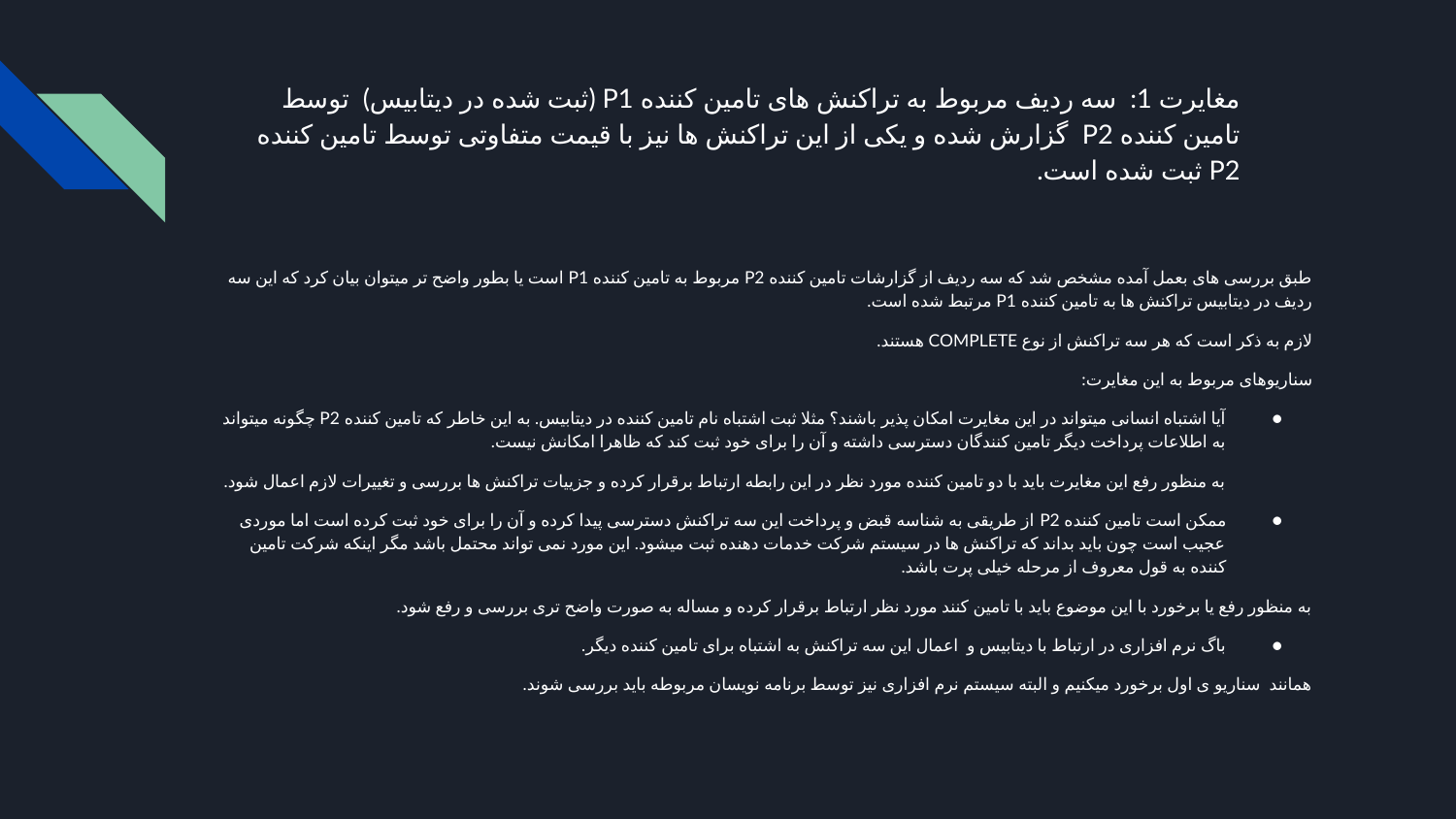

# مغایرت 1:  سه ردیف مربوط به تراکنش های تامین کننده P1 (ثبت شده در دیتابیس)  توسط تامین کننده P2  گزارش شده و یکی از این تراکنش ها نیز با قیمت متفاوتی توسط تامین کننده P2 ثبت شده است.
طبق بررسی های بعمل آمده مشخص شد که سه ردیف از گزارشات تامین کننده P2 مربوط به تامین کننده P1 است یا بطور واضح تر میتوان بیان کرد که این سه ردیف در دیتابیس تراکنش ها به تامین کننده P1 مرتبط شده است.
لازم به ذکر است که هر سه تراکنش از نوع COMPLETE هستند.
سناریوهای مربوط به این مغایرت:
آیا اشتباه انسانی میتواند در این مغایرت امکان پذیر باشند؟ مثلا ثبت اشتباه نام تامین کننده در دیتابیس. به این خاطر که تامین کننده P2 چگونه میتواند به اطلاعات پرداخت دیگر تامین کنندگان دسترسی داشته و آن را برای خود ثبت کند که ظاهرا امکانش نیست.
به منظور رفع این مغایرت باید با دو تامین کننده مورد نظر در این رابطه ارتباط برقرار کرده و جزییات تراکنش ها بررسی و تغییرات لازم اعمال شود.
ممکن است تامین کننده P2 از طریقی به شناسه قبض و پرداخت این سه تراکنش دسترسی پیدا کرده و آن را برای خود ثبت کرده است اما موردی عجیب است چون باید بداند که تراکنش ها در سیستم شرکت خدمات دهنده ثبت میشود. این مورد نمی تواند محتمل باشد مگر اینکه شرکت تامین کننده به قول معروف از مرحله خیلی پرت باشد.
	به منظور رفع یا برخورد با این موضوع باید با تامین کنند مورد نظر ارتباط برقرار کرده و مساله به صورت واضح تری بررسی و رفع شود.
باگ نرم افزاری در ارتباط با دیتابیس و  اعمال این سه تراکنش به اشتباه برای تامین کننده دیگر.
	همانند  سناریو ی اول برخورد میکنیم و البته سیستم نرم افزاری نیز توسط برنامه نویسان مربوطه باید بررسی شوند.